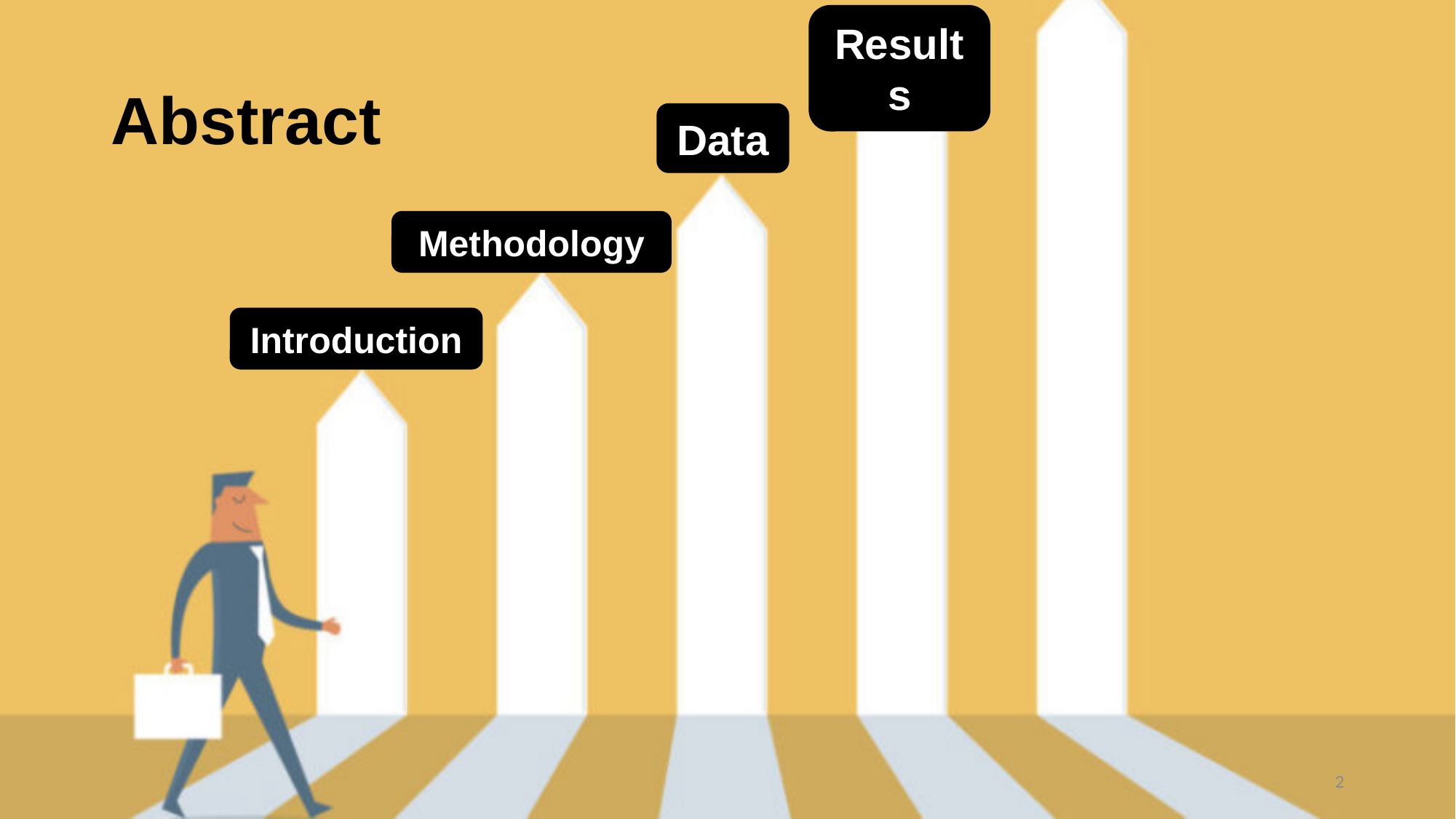

Results
# Abstract
Data
Methodology
Introduction
2